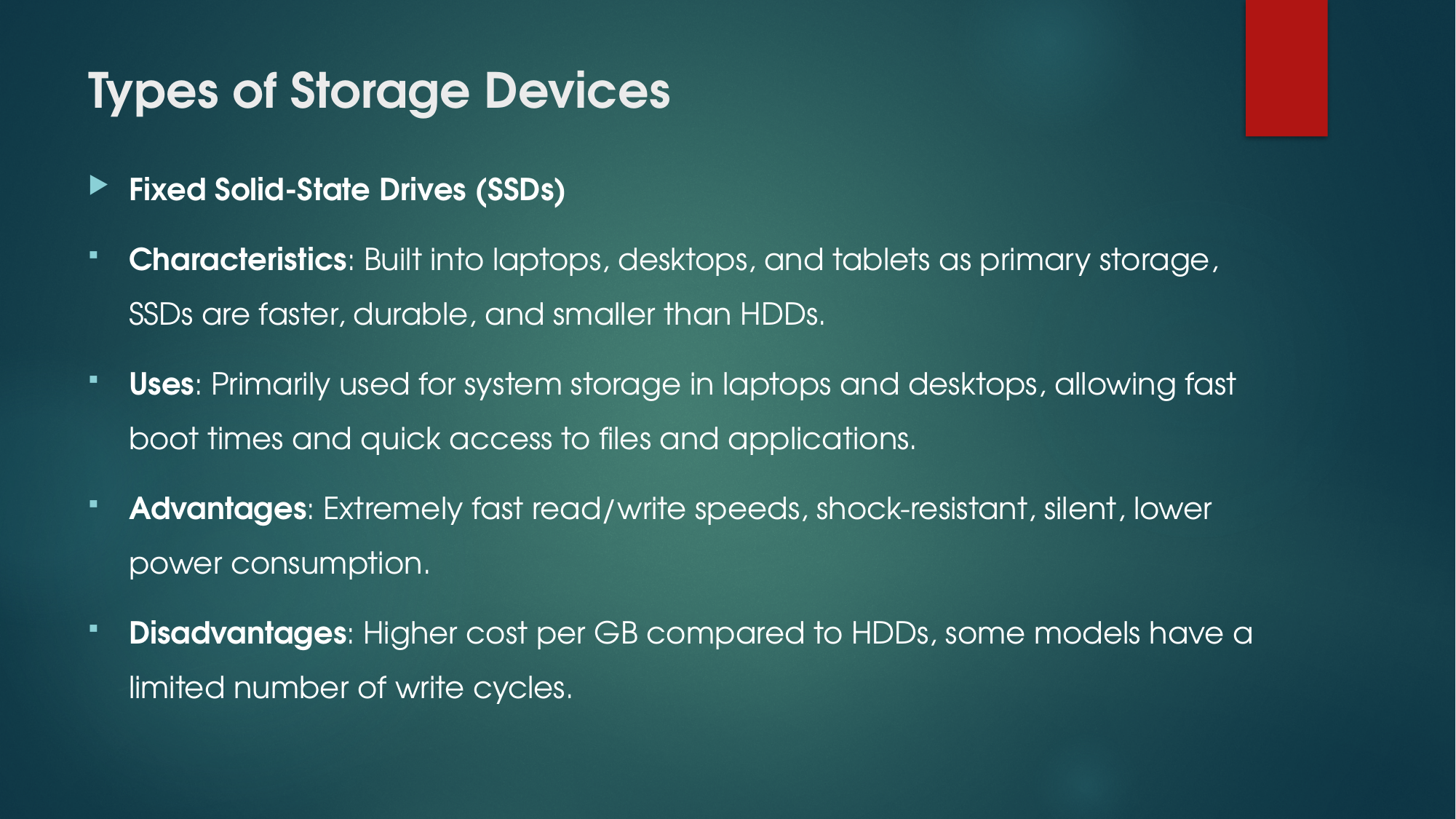

# Types of Storage Devices
Fixed Solid-State Drives (SSDs)
Characteristics: Built into laptops, desktops, and tablets as primary storage, SSDs are faster, durable, and smaller than HDDs.
Uses: Primarily used for system storage in laptops and desktops, allowing fast boot times and quick access to files and applications.
Advantages: Extremely fast read/write speeds, shock-resistant, silent, lower power consumption.
Disadvantages: Higher cost per GB compared to HDDs, some models have a limited number of write cycles.